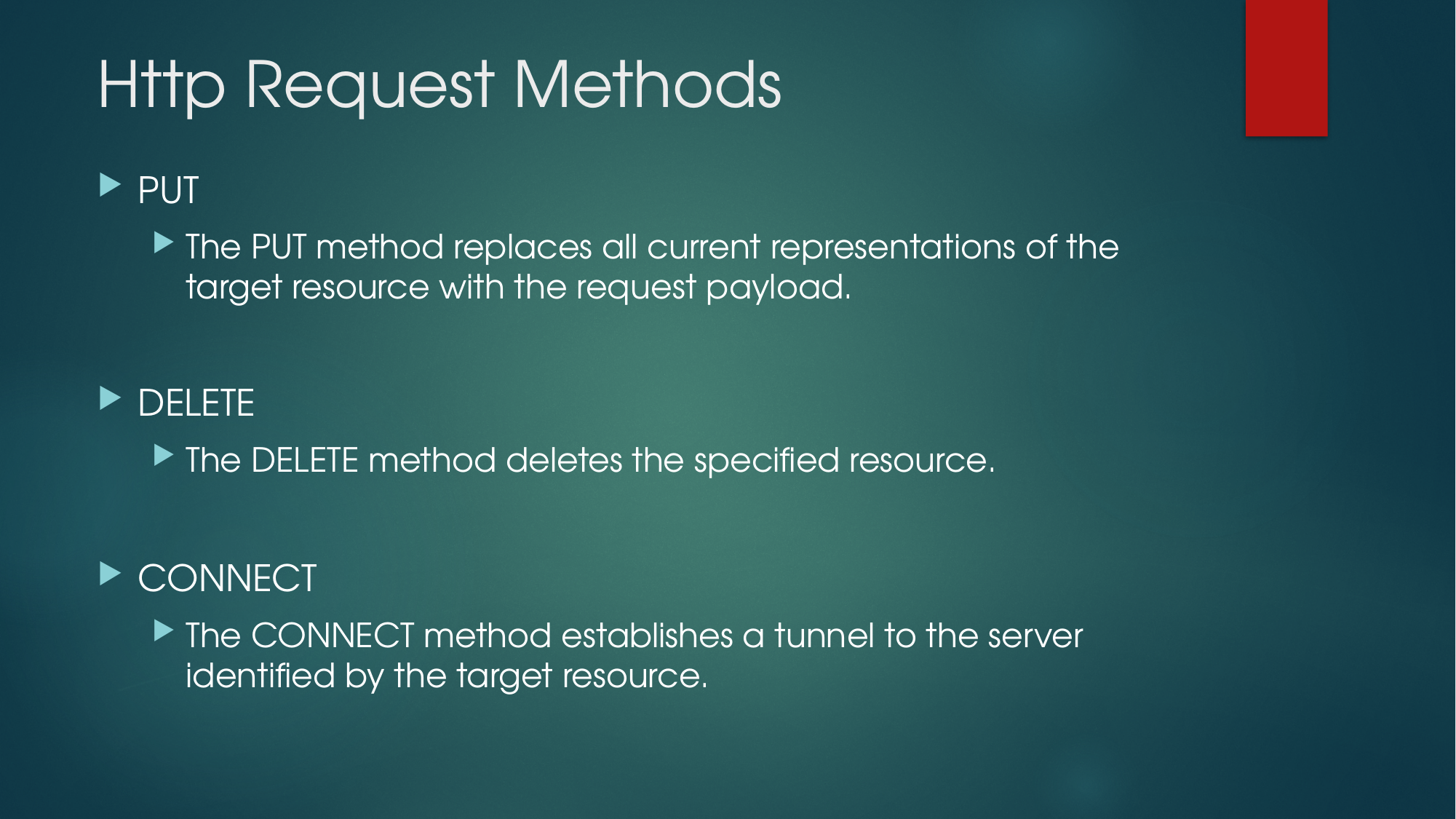

# Http Request Methods
PUT
The PUT method replaces all current representations of the target resource with the request payload.

DELETE
The DELETE method deletes the specified resource.

CONNECT
The CONNECT method establishes a tunnel to the server identified by the target resource.